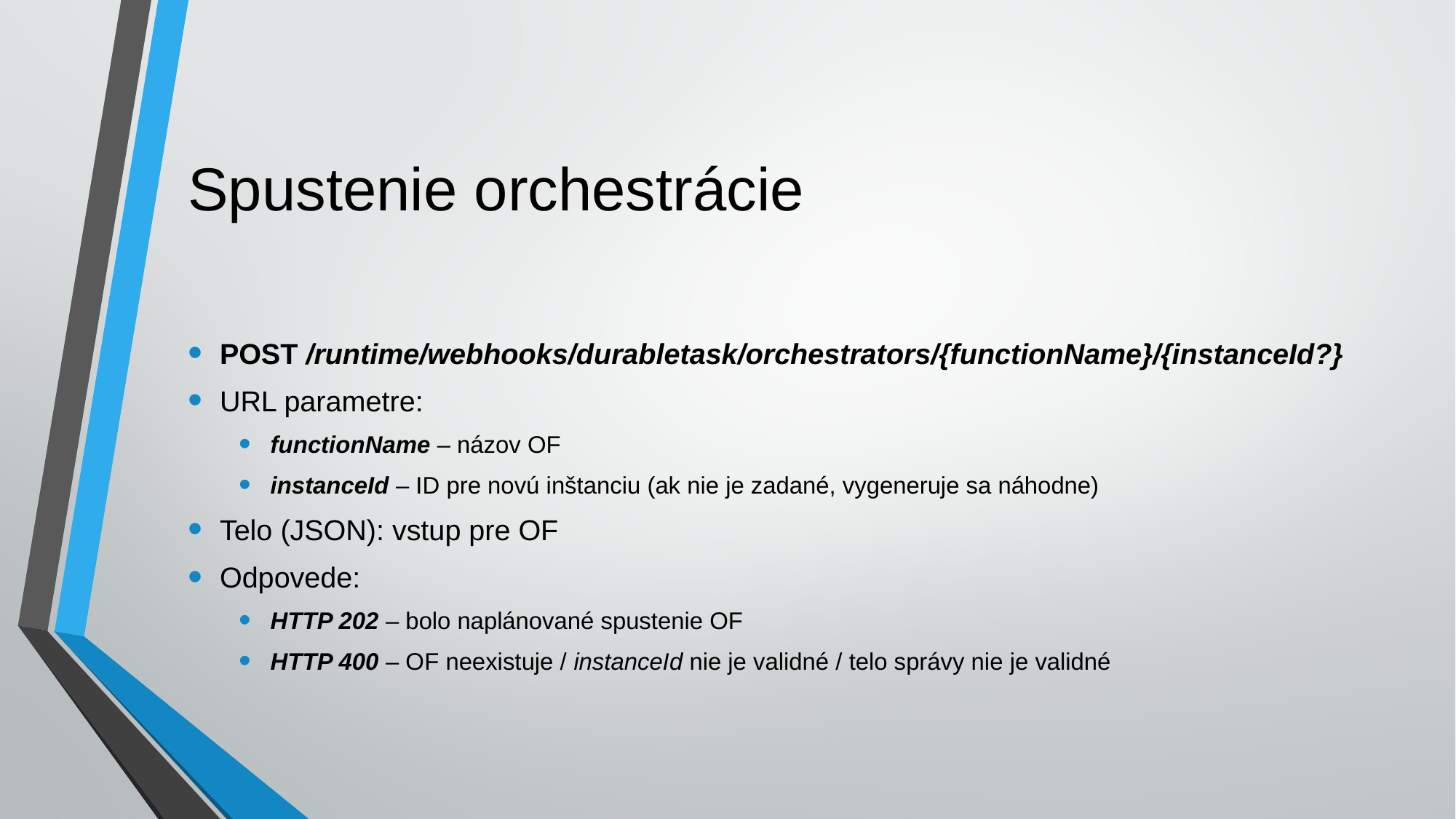

# Spustenie orchestrácie
POST /runtime/webhooks/durabletask/orchestrators/{functionName}/{instanceId?}
URL parametre:
functionName – názov OF
instanceId – ID pre novú inštanciu (ak nie je zadané, vygeneruje sa náhodne)
Telo (JSON): vstup pre OF
Odpovede:
HTTP 202 – bolo naplánované spustenie OF
HTTP 400 – OF neexistuje / instanceId nie je validné / telo správy nie je validné